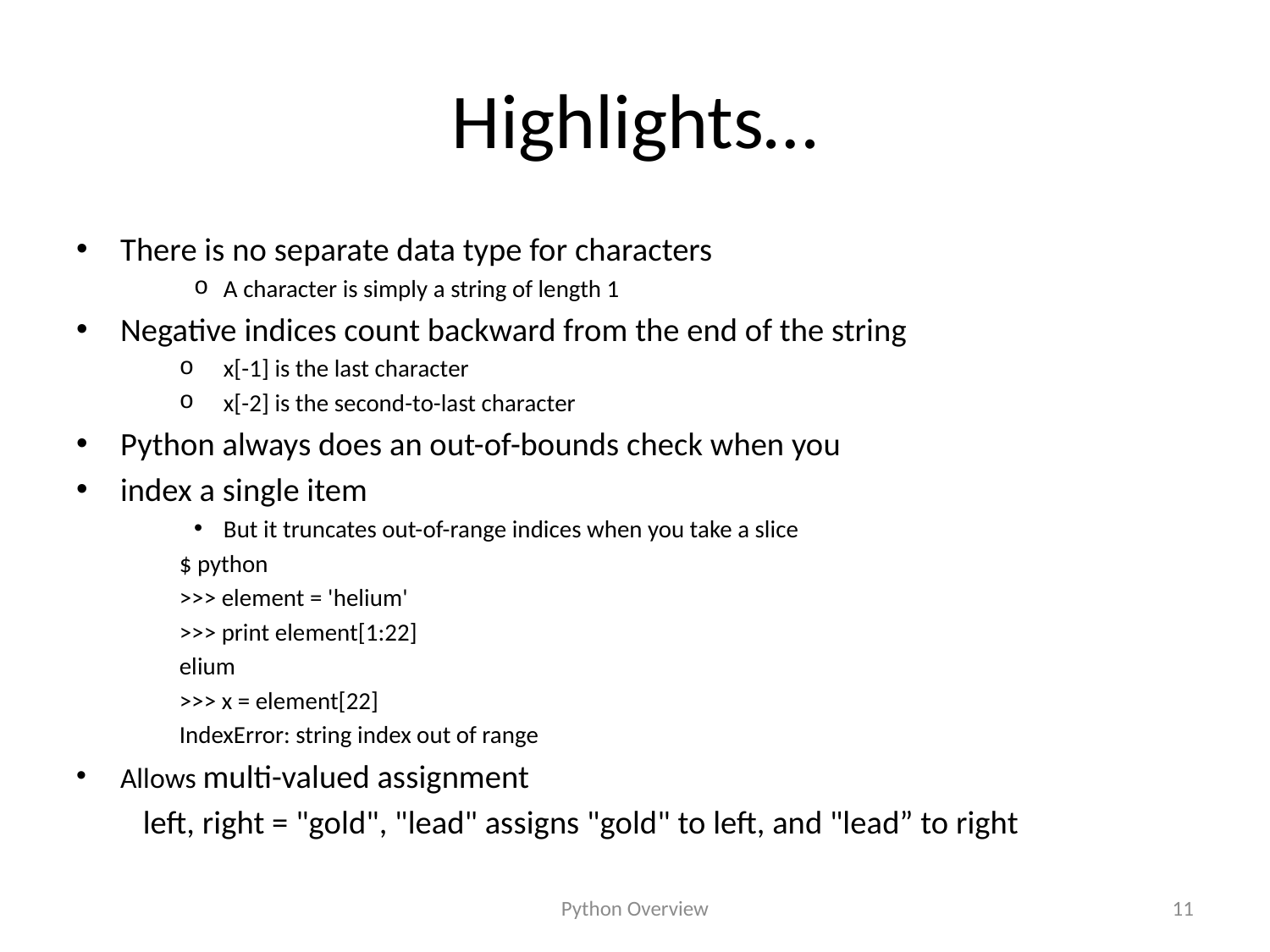

# Highlights…
There is no separate data type for characters
A character is simply a string of length 1
Negative indices count backward from the end of the string
x[-1] is the last character
x[-2] is the second-to-last character
Python always does an out-of-bounds check when you
index a single item
But it truncates out-of-range indices when you take a slice
$ python
>>> element = 'helium'
>>> print element[1:22]
elium
>>> x = element[22]
IndexError: string index out of range
Allows multi-valued assignment
         left, right = "gold", "lead" assigns "gold" to left, and "lead” to right
Python Overview
11